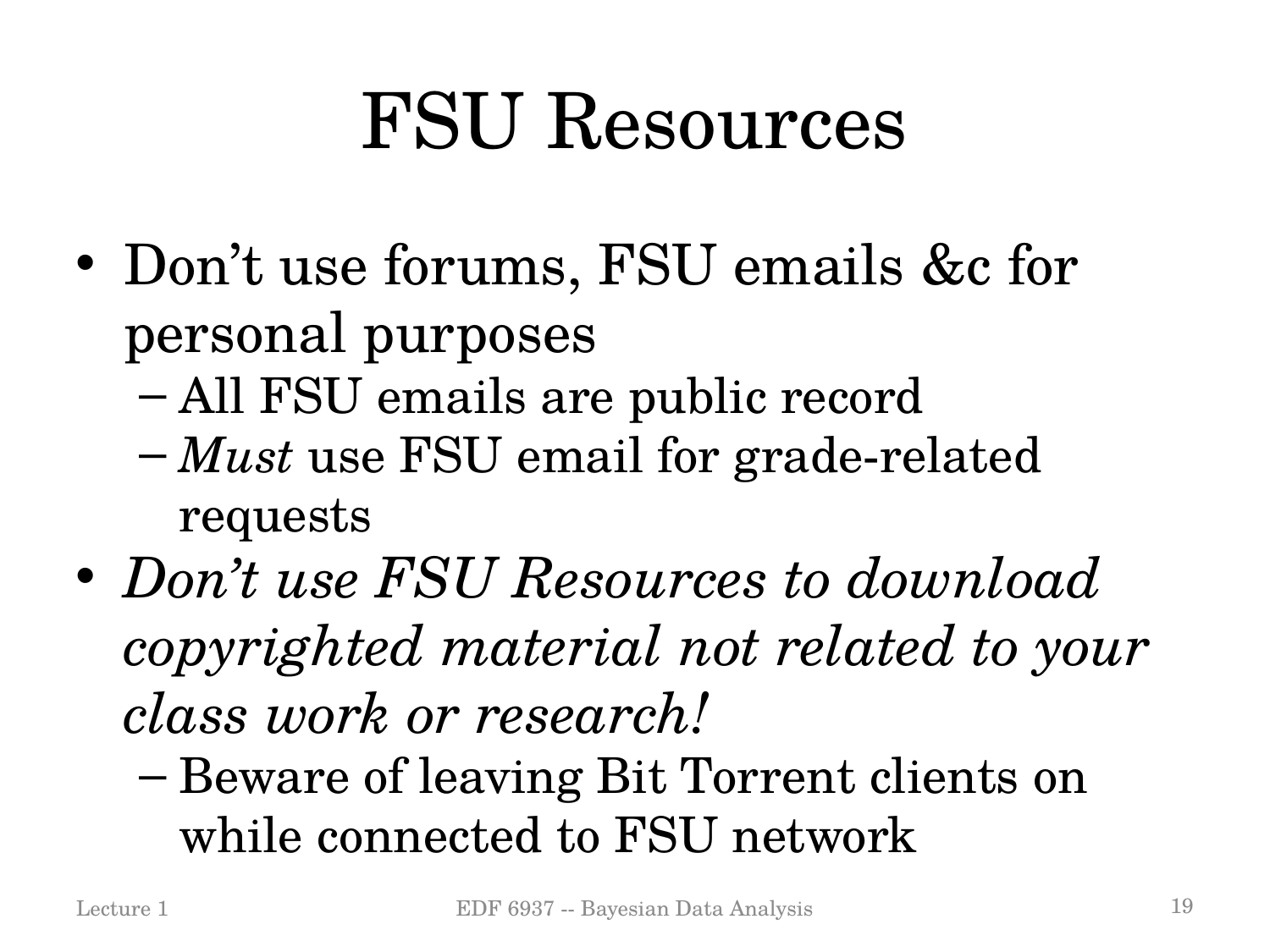

FSU Resources
Don’t use forums, FSU emails &c for personal purposes
All FSU emails are public record
Must use FSU email for grade-related requests
Don’t use FSU Resources to download copyrighted material not related to your class work or research!
Beware of leaving Bit Torrent clients on while connected to FSU network
Lecture 1
EDF 6937 -- Bayesian Data Analysis
19